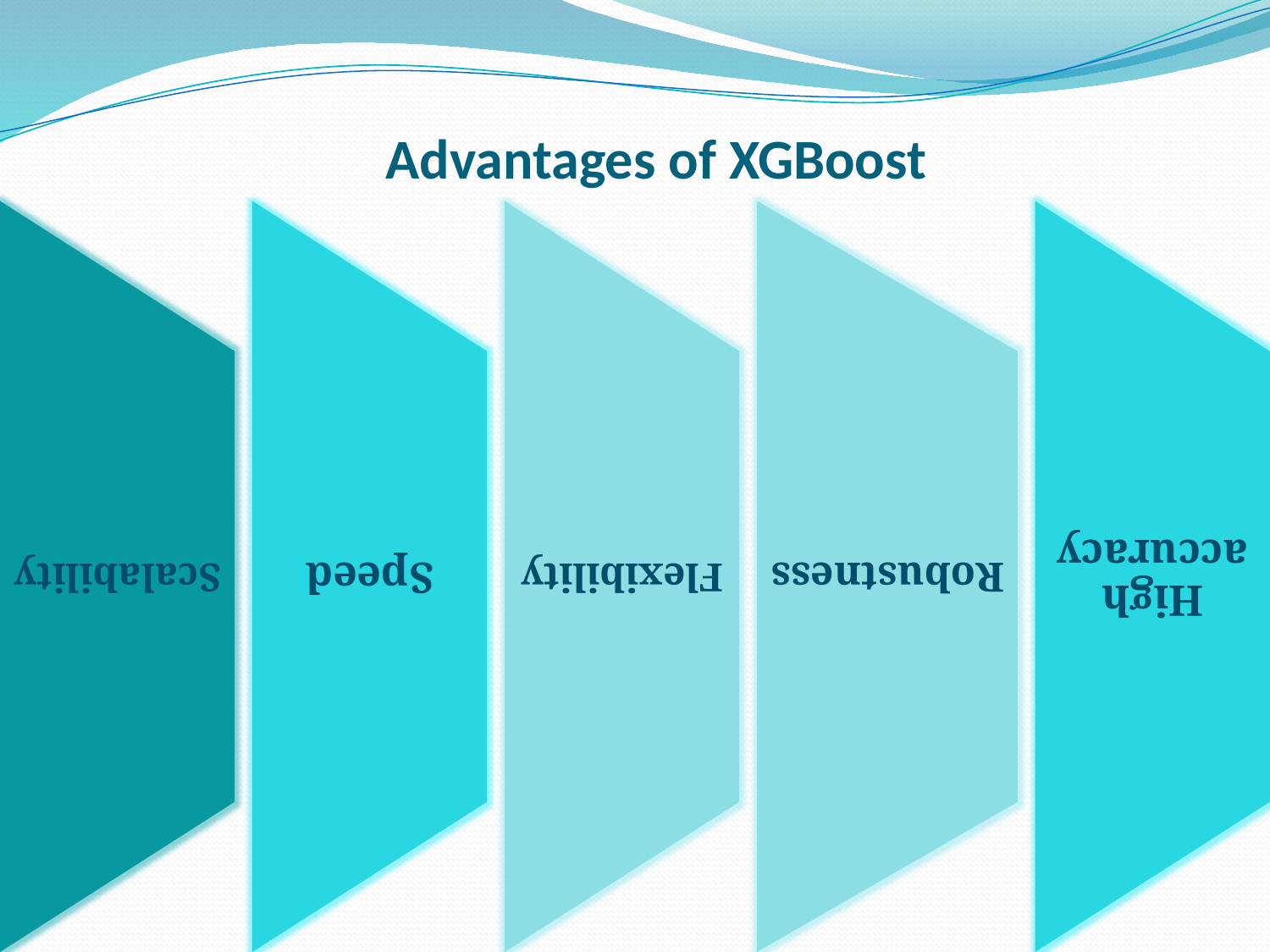

# Advantages of XGBoost
Scalability
Speed
Flexibility
Robustness
High accuracy